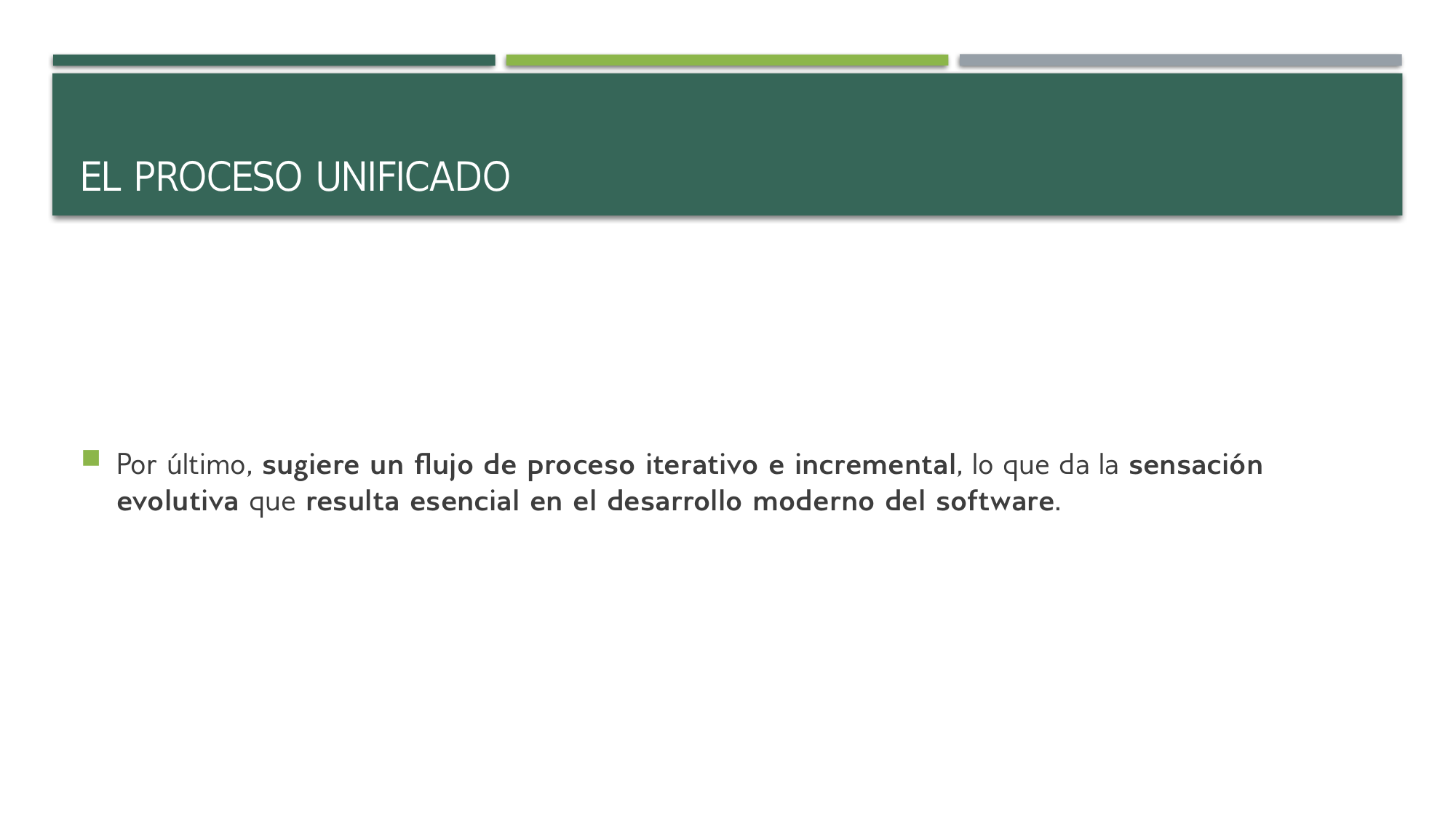

# EL proceso unificado
Por último, sugiere un flujo de proceso iterativo e incremental, lo que da la sensación evolutiva que resulta esencial en el desarrollo moderno del software.